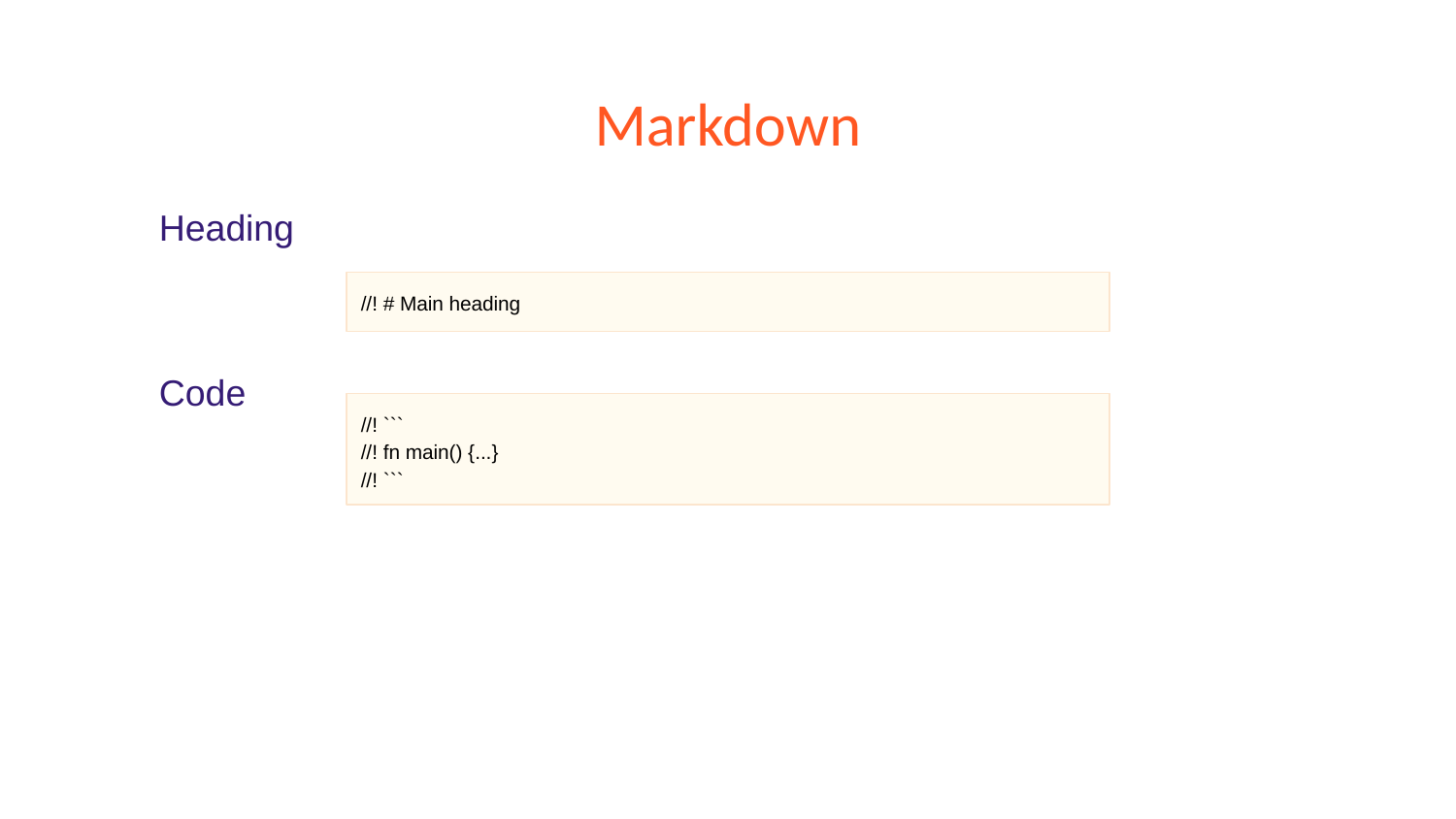

# Markdown
Heading

Code

//! # Main heading
//! ```
//! fn main() {...}
//! ```